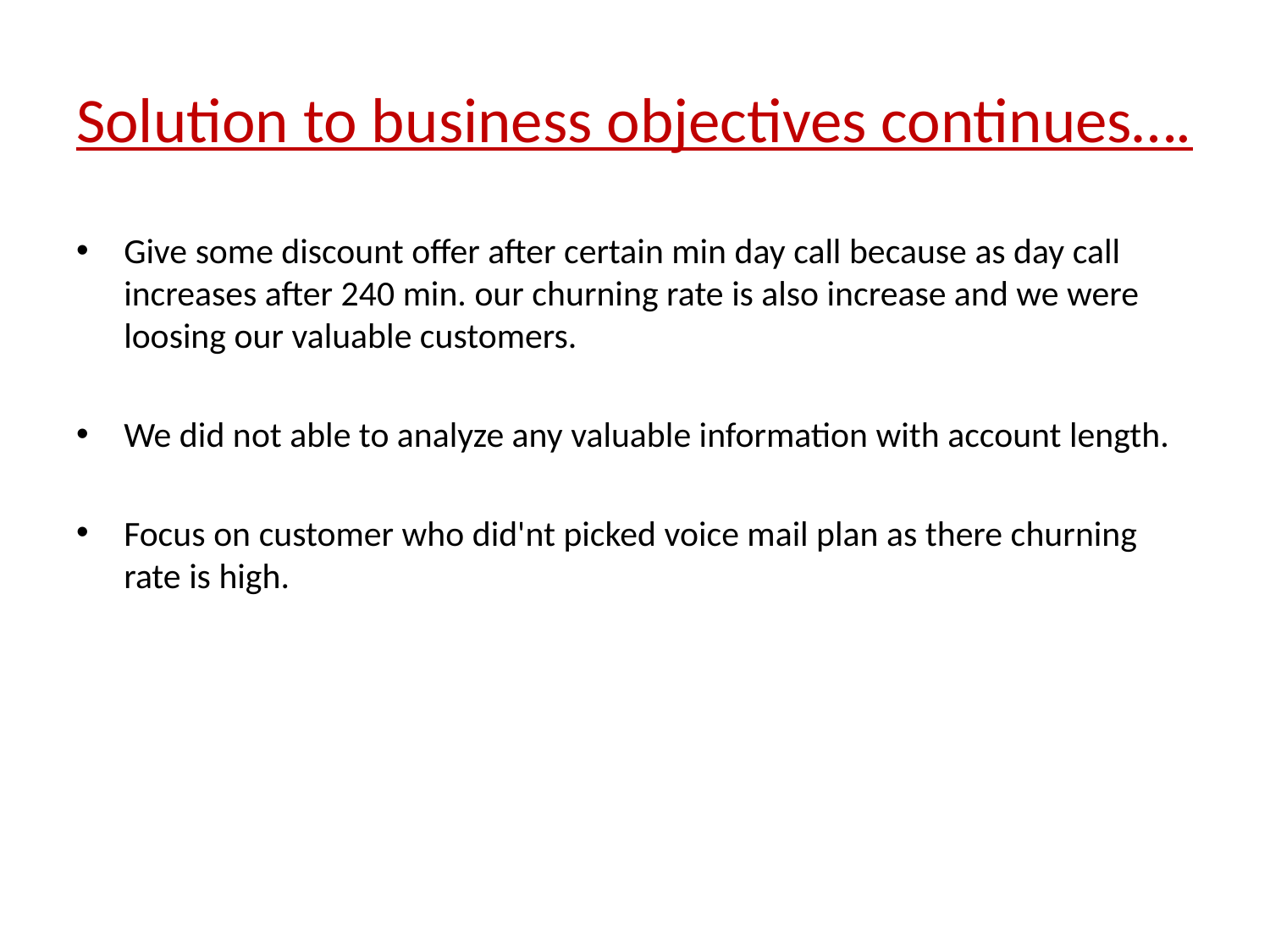

# Solution to business objectives continues….
Give some discount offer after certain min day call because as day call increases after 240 min. our churning rate is also increase and we were loosing our valuable customers.

We did not able to analyze any valuable information with account length.

Focus on customer who did'nt picked voice mail plan as there churning rate is high.